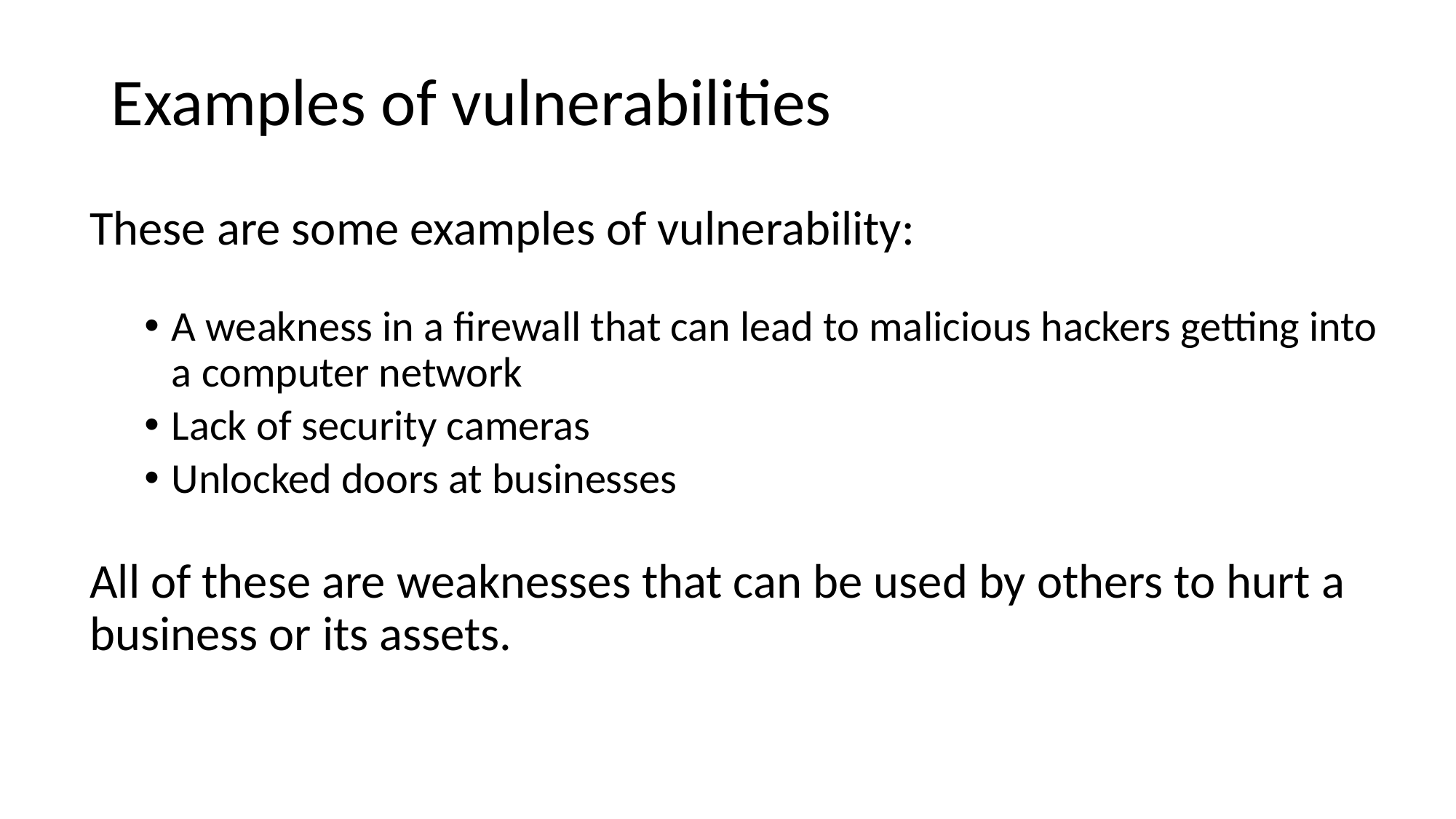

# Examples of vulnerabilities
These are some examples of vulnerability:

A weakness in a firewall that can lead to malicious hackers getting into a computer network
Lack of security cameras
Unlocked doors at businesses

All of these are weaknesses that can be used by others to hurt a business or its assets.